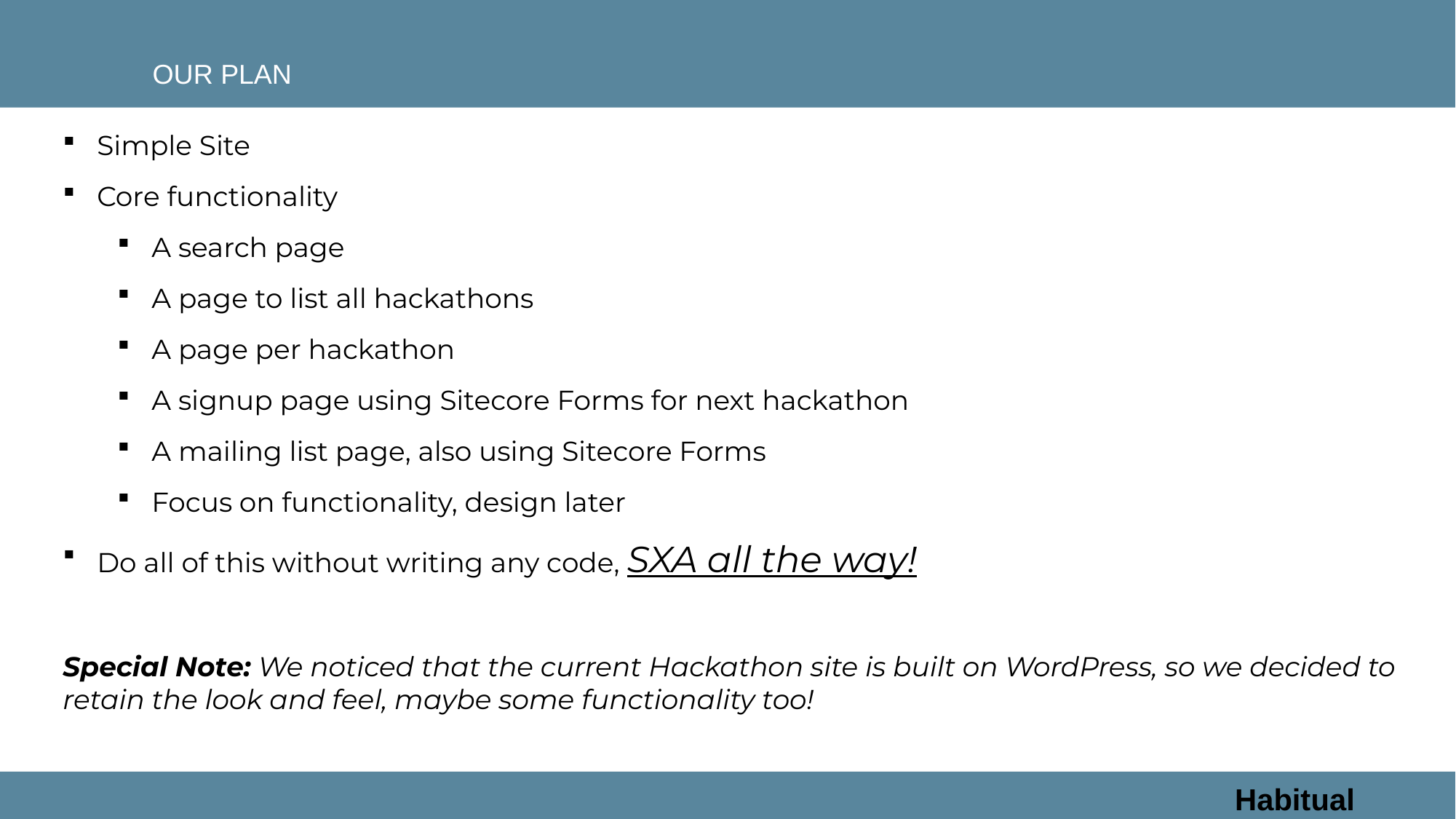

Our PLAn
Simple Site
Core functionality
A search page
A page to list all hackathons
A page per hackathon
A signup page using Sitecore Forms for next hackathon
A mailing list page, also using Sitecore Forms
Focus on functionality, design later
Do all of this without writing any code, SXA all the way!

Special Note: We noticed that the current Hackathon site is built on WordPress, so we decided to retain the look and feel, maybe some functionality too!